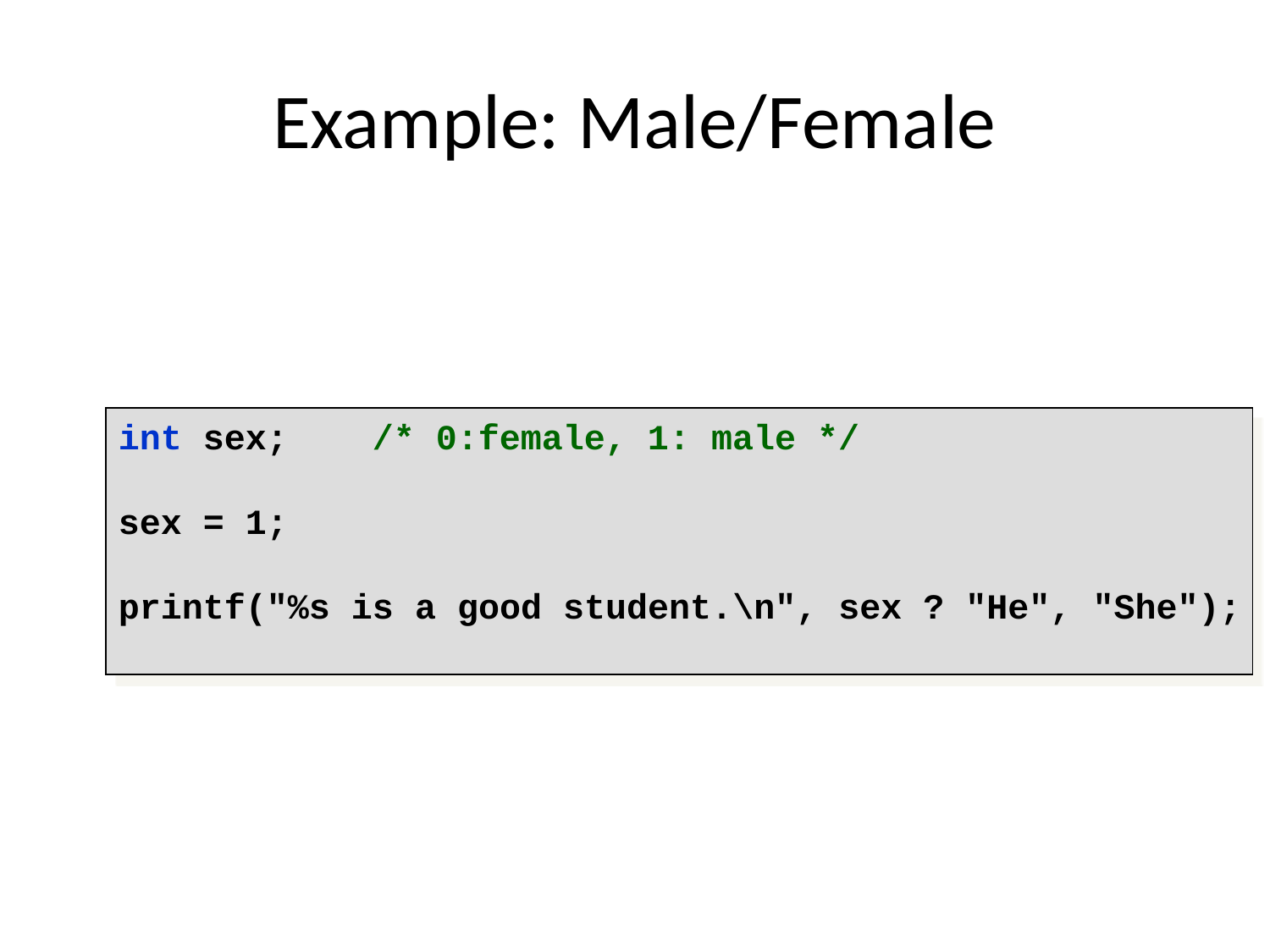

# Example: Male/Female
int sex;    /* 0:female, 1: male */

sex = 1;

printf("%s is a good student.\n", sex ? "He", "She");